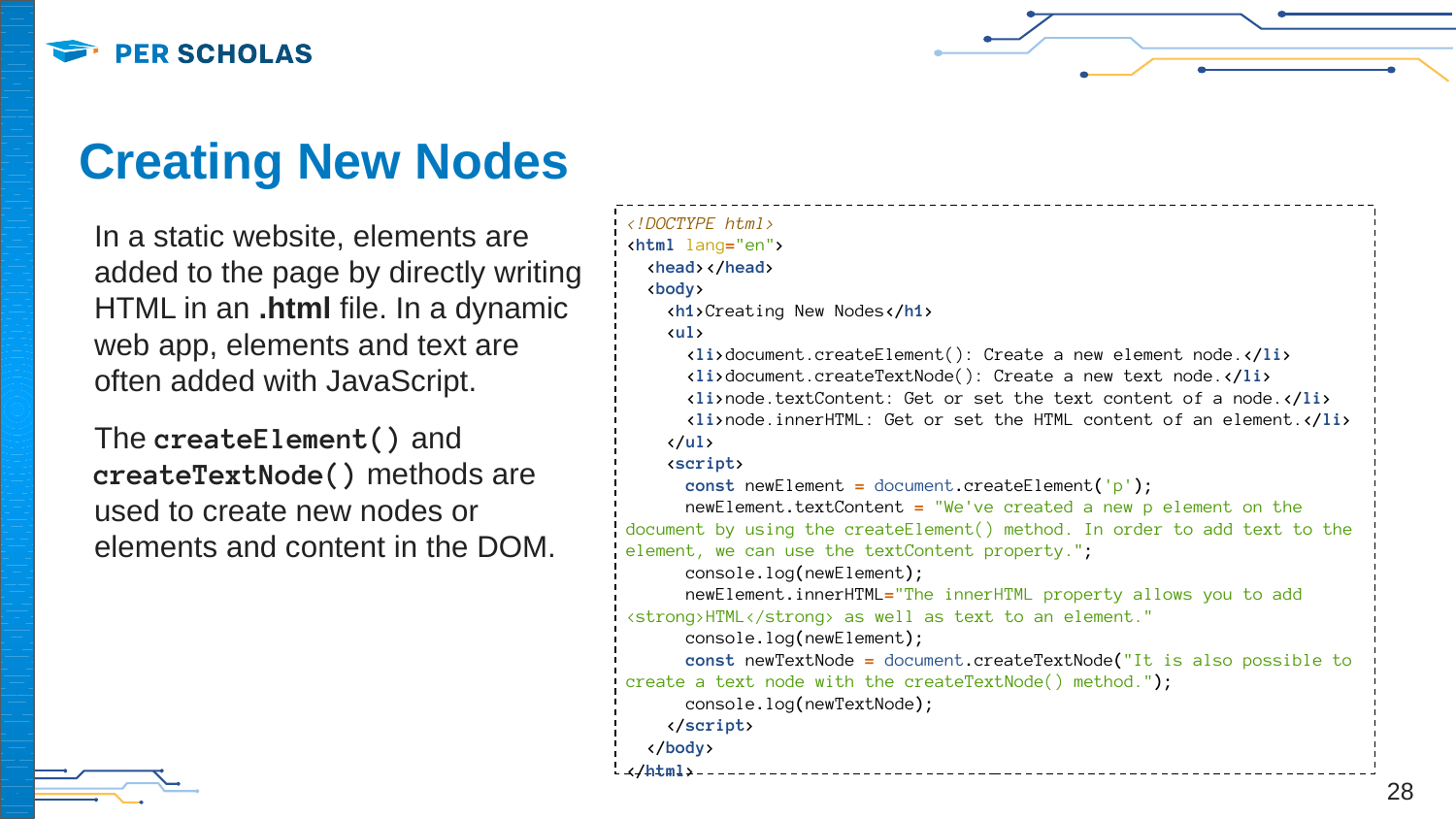

# Creating New Nodes
In a static website, elements are added to the page by directly writing HTML in an .html file. In a dynamic web app, elements and text are often added with JavaScript.
The createElement() and createTextNode() methods are used to create new nodes or elements and content in the DOM.
<!DOCTYPE html>
<html lang="en">
  <head></head>
  <body>
    <h1>Creating New Nodes</h1>
    <ul>
      <li>document.createElement(): Create a new element node.</li>
      <li>document.createTextNode(): Create a new text node.</li>
      <li>node.textContent: Get or set the text content of a node.</li>
      <li>node.innerHTML: Get or set the HTML content of an element.</li>
    </ul>
    <script>
      const newElement = document.createElement('p');
      newElement.textContent = "We've created a new p element on the document by using the createElement() method. In order to add text to the element, we can use the textContent property.";
      console.log(newElement);
      newElement.innerHTML="The innerHTML property allows you to add <strong>HTML</strong> as well as text to an element."
      console.log(newElement);
      const newTextNode = document.createTextNode("It is also possible to create a text node with the createTextNode() method.");
      console.log(newTextNode);
    </script>
  </body>
</html>
28